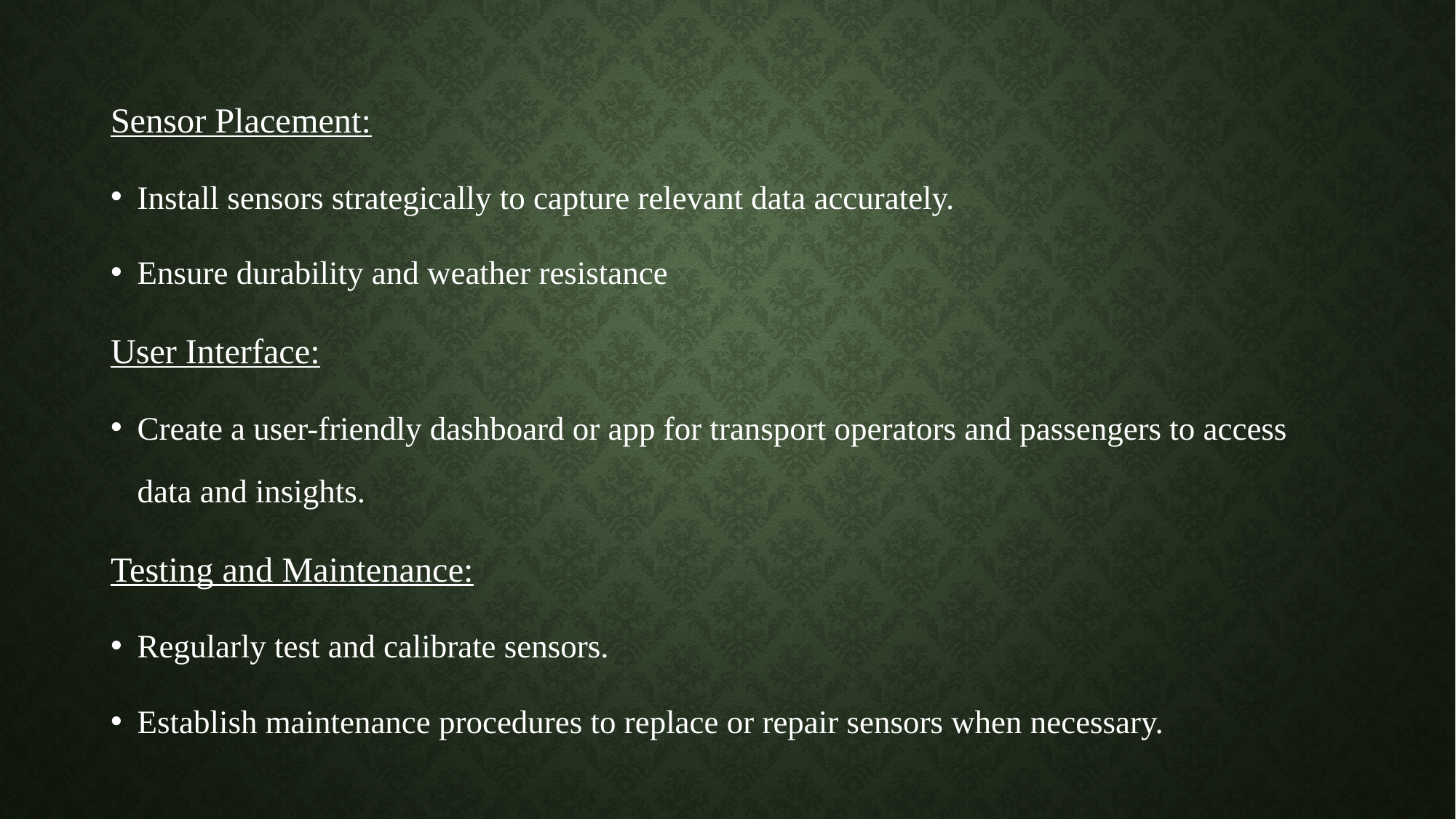

Sensor Placement:
Install sensors strategically to capture relevant data accurately.
Ensure durability and weather resistance
User Interface:
Create a user-friendly dashboard or app for transport operators and passengers to access data and insights.
Testing and Maintenance:
Regularly test and calibrate sensors.
Establish maintenance procedures to replace or repair sensors when necessary.